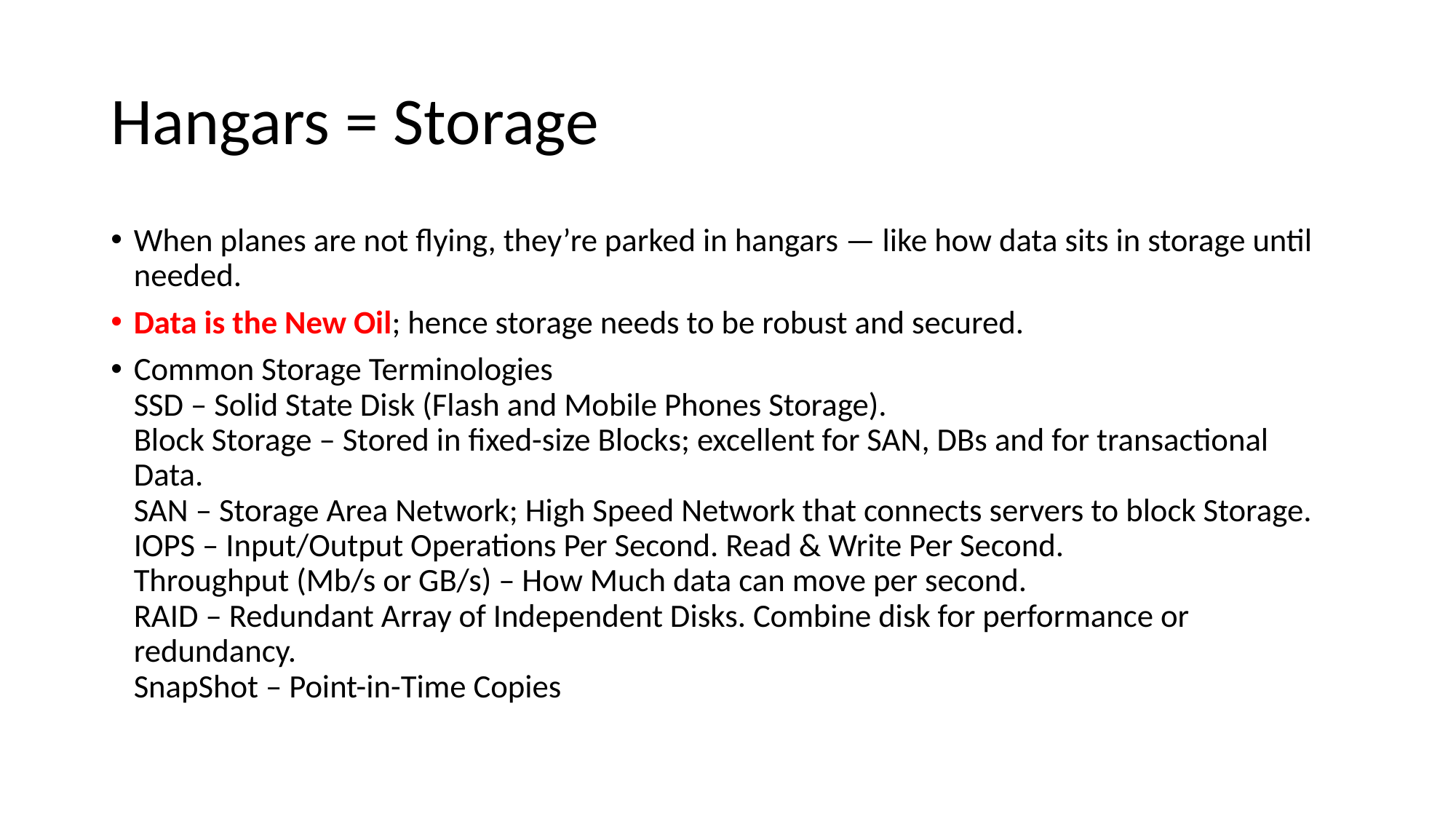

# Hangars = Storage
When planes are not flying, they’re parked in hangars — like how data sits in storage until needed.
Data is the New Oil; hence storage needs to be robust and secured.
Common Storage Terminologies
SSD – Solid State Disk (Flash and Mobile Phones Storage).
Block Storage – Stored in fixed-size Blocks; excellent for SAN, DBs and for transactional Data.
SAN – Storage Area Network; High Speed Network that connects servers to block Storage.
IOPS – Input/Output Operations Per Second. Read & Write Per Second.
Throughput (Mb/s or GB/s) – How Much data can move per second.
RAID – Redundant Array of Independent Disks. Combine disk for performance or redundancy.
SnapShot – Point-in-Time Copies